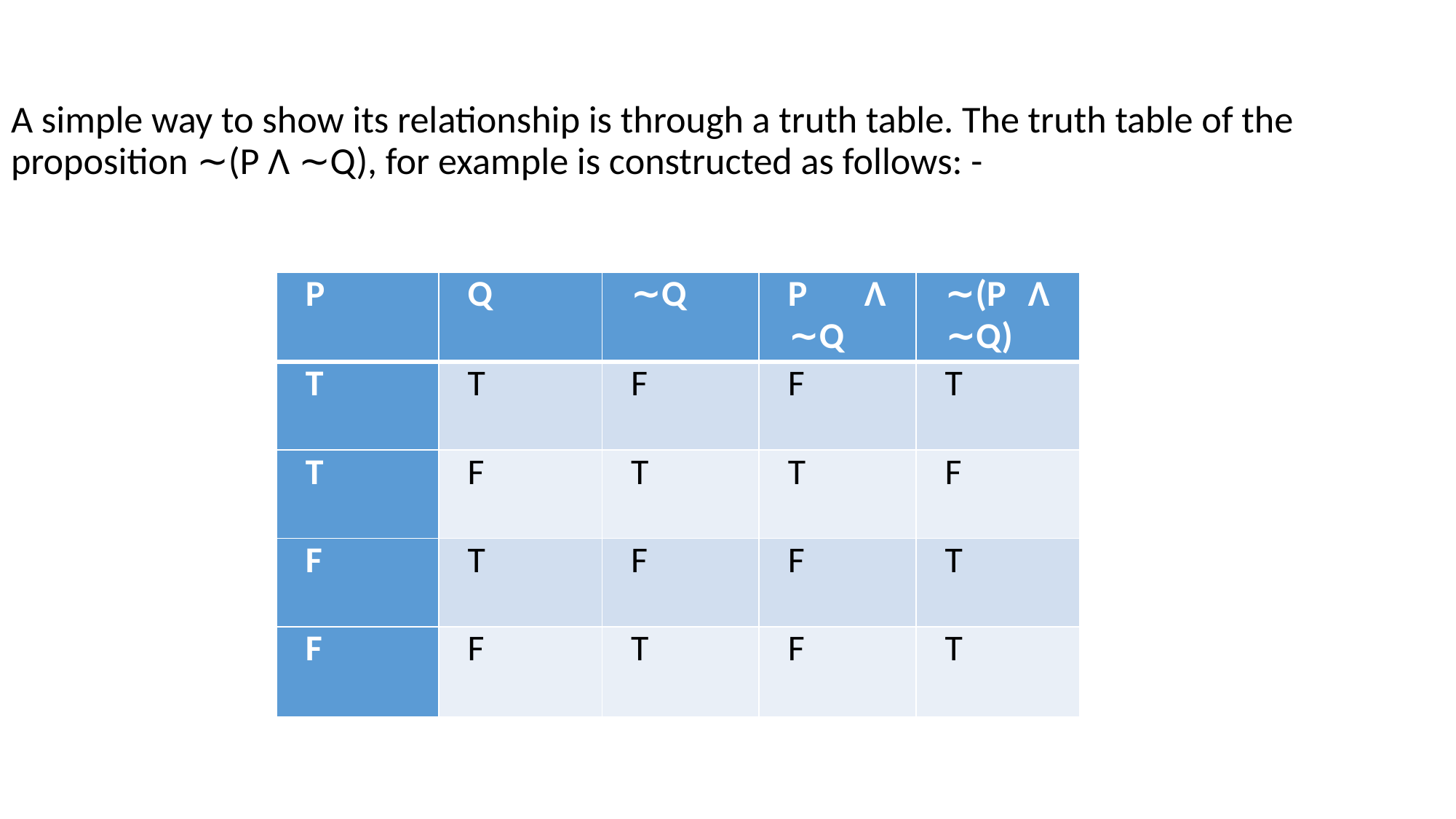

# A simple way to show its relationship is through a truth table. The truth table of the proposition ∼(P Λ ∼Q), for example is constructed as follows: -
| P | Q | ∼Q | P Λ ∼Q | ∼(P Λ ∼Q) |
| --- | --- | --- | --- | --- |
| T | T | F | F | T |
| T | F | T | T | F |
| F | T | F | F | T |
| F | F | T | F | T |